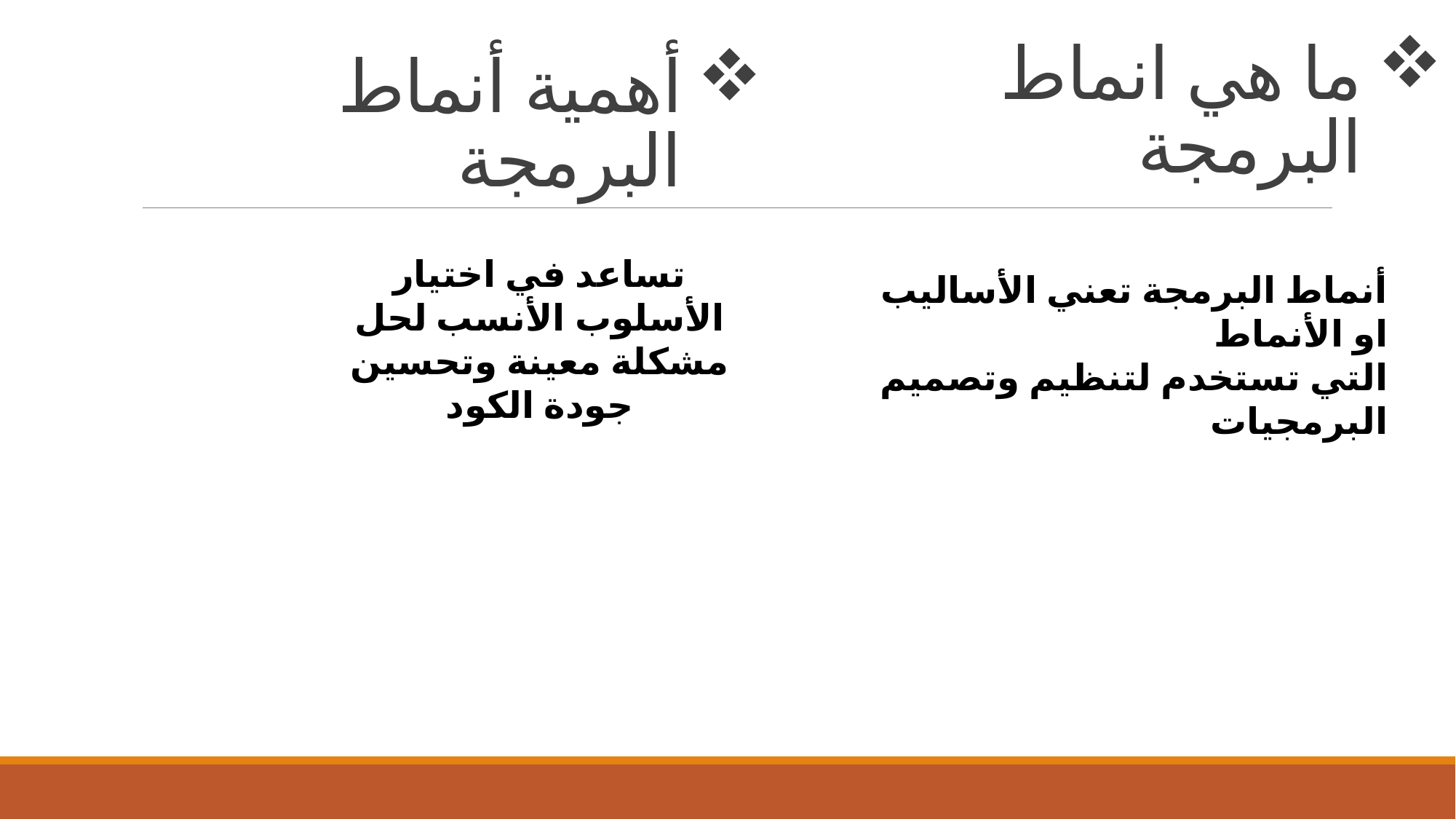

# ما هي انماط البرمجة
أهمية أنماط البرمجة
تساعد في اختيار الأسلوب الأنسب لحل مشكلة معينة وتحسين جودة الكود
أنماط البرمجة تعني الأساليب او الأنماط
 التي تستخدم لتنظيم وتصميم البرمجيات